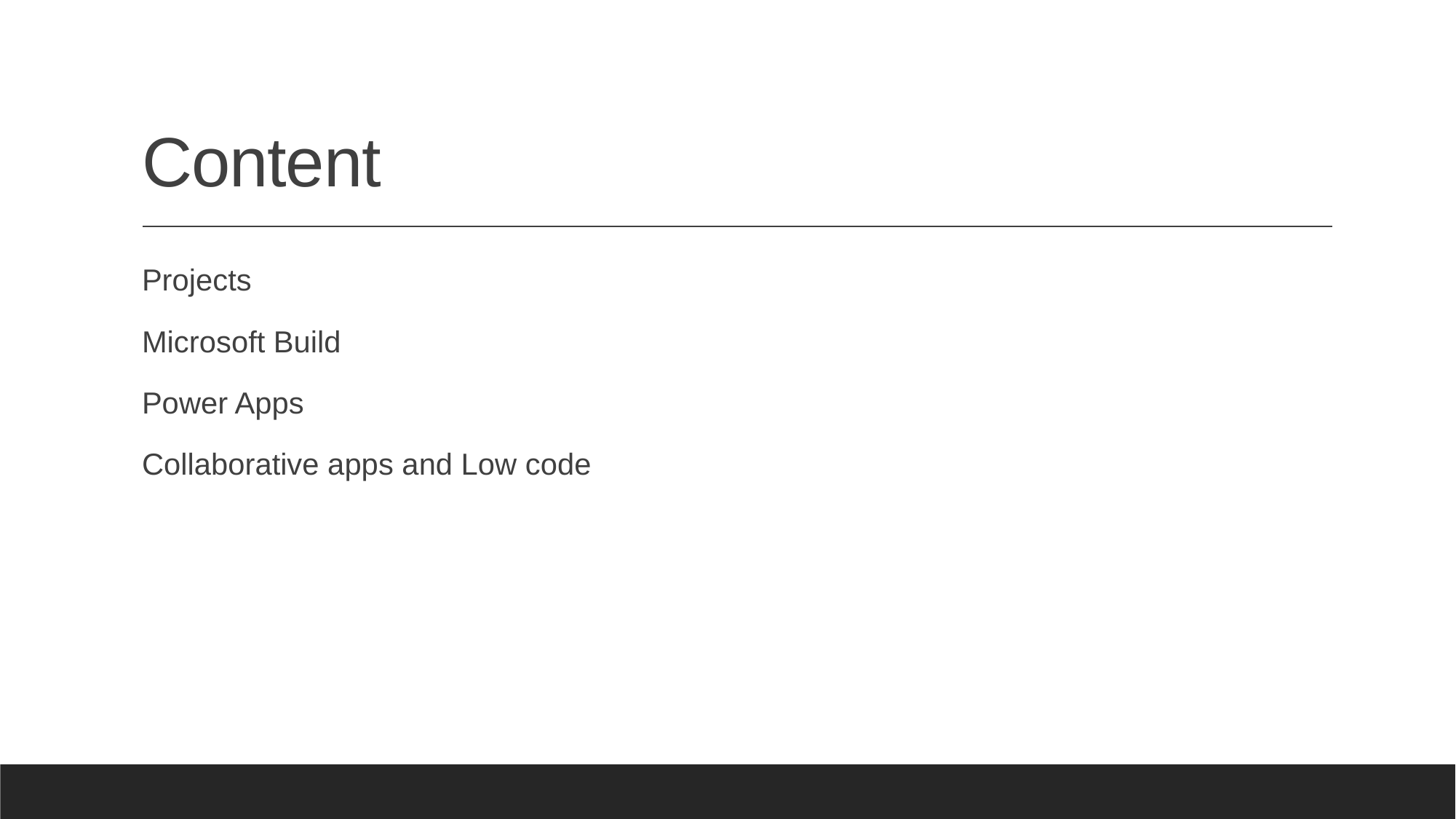

# Content
Projects
Microsoft Build
Power Apps
Collaborative apps and Low code